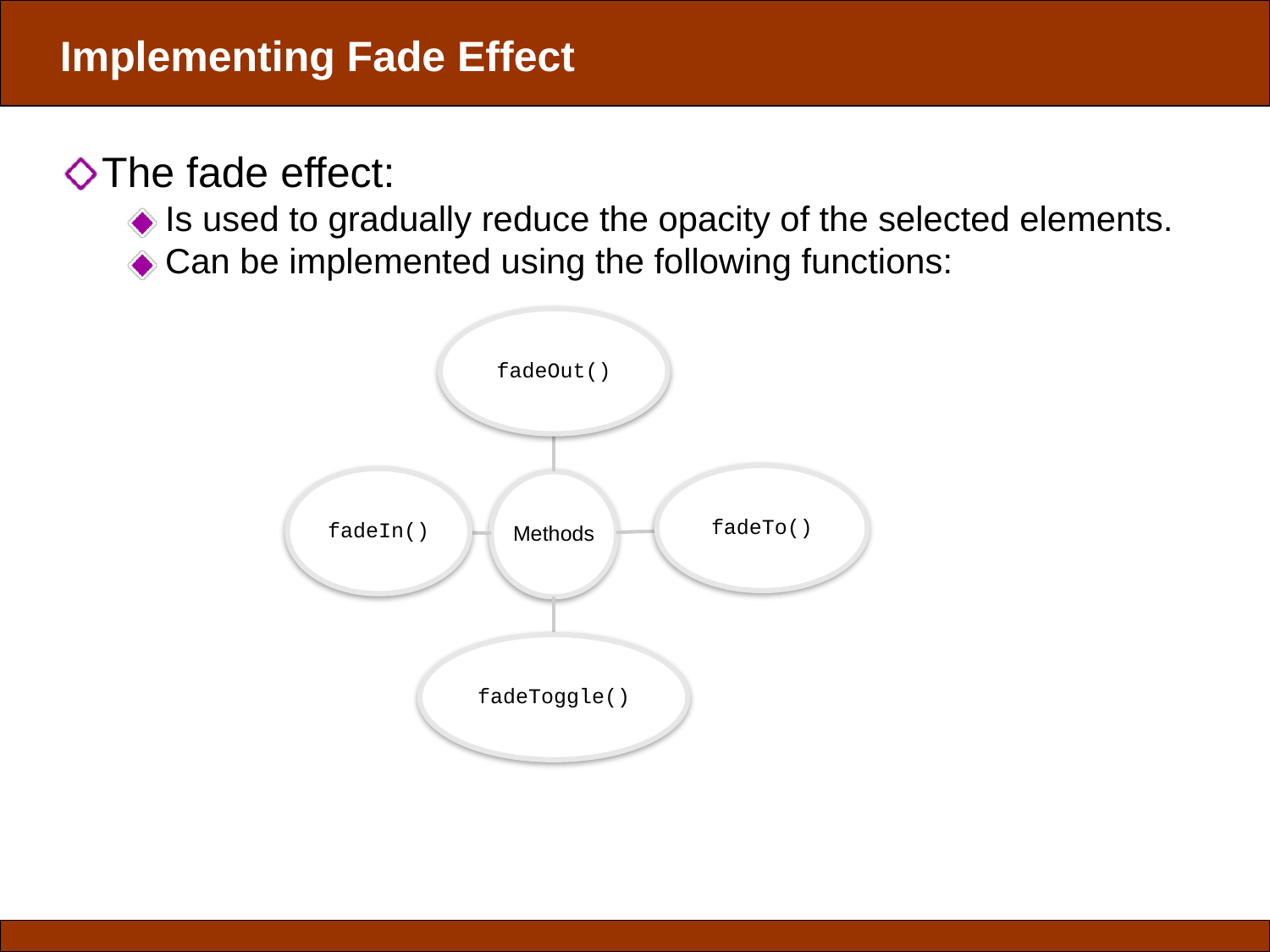

Implementing Fade Effect
The fade effect:
Is used to gradually reduce the opacity of the selected elements.
Can be implemented using the following functions:

Methods

fadeOut()

fadeTo()

fadeToggle()

fadeIn()